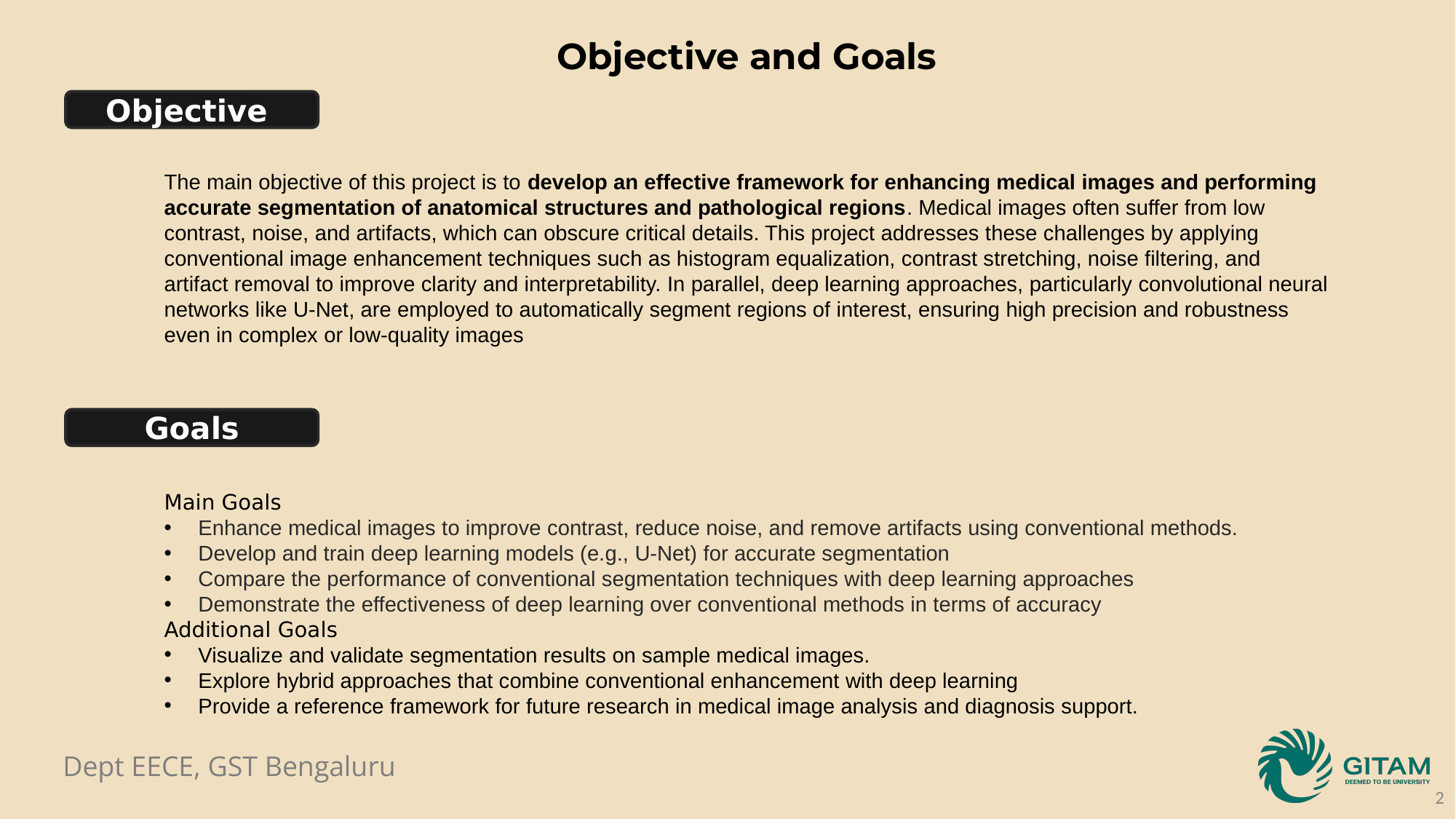

Objective and Goals
Objective
The main objective of this project is to develop an effective framework for enhancing medical images and performing accurate segmentation of anatomical structures and pathological regions. Medical images often suffer from low contrast, noise, and artifacts, which can obscure critical details. This project addresses these challenges by applying conventional image enhancement techniques such as histogram equalization, contrast stretching, noise filtering, and artifact removal to improve clarity and interpretability. In parallel, deep learning approaches, particularly convolutional neural networks like U-Net, are employed to automatically segment regions of interest, ensuring high precision and robustness even in complex or low-quality images
Goals
Main Goals
Enhance medical images to improve contrast, reduce noise, and remove artifacts using conventional methods.
Develop and train deep learning models (e.g., U-Net) for accurate segmentation
Compare the performance of conventional segmentation techniques with deep learning approaches
Demonstrate the effectiveness of deep learning over conventional methods in terms of accuracy
Additional Goals
Visualize and validate segmentation results on sample medical images.
Explore hybrid approaches that combine conventional enhancement with deep learning
Provide a reference framework for future research in medical image analysis and diagnosis support.

2